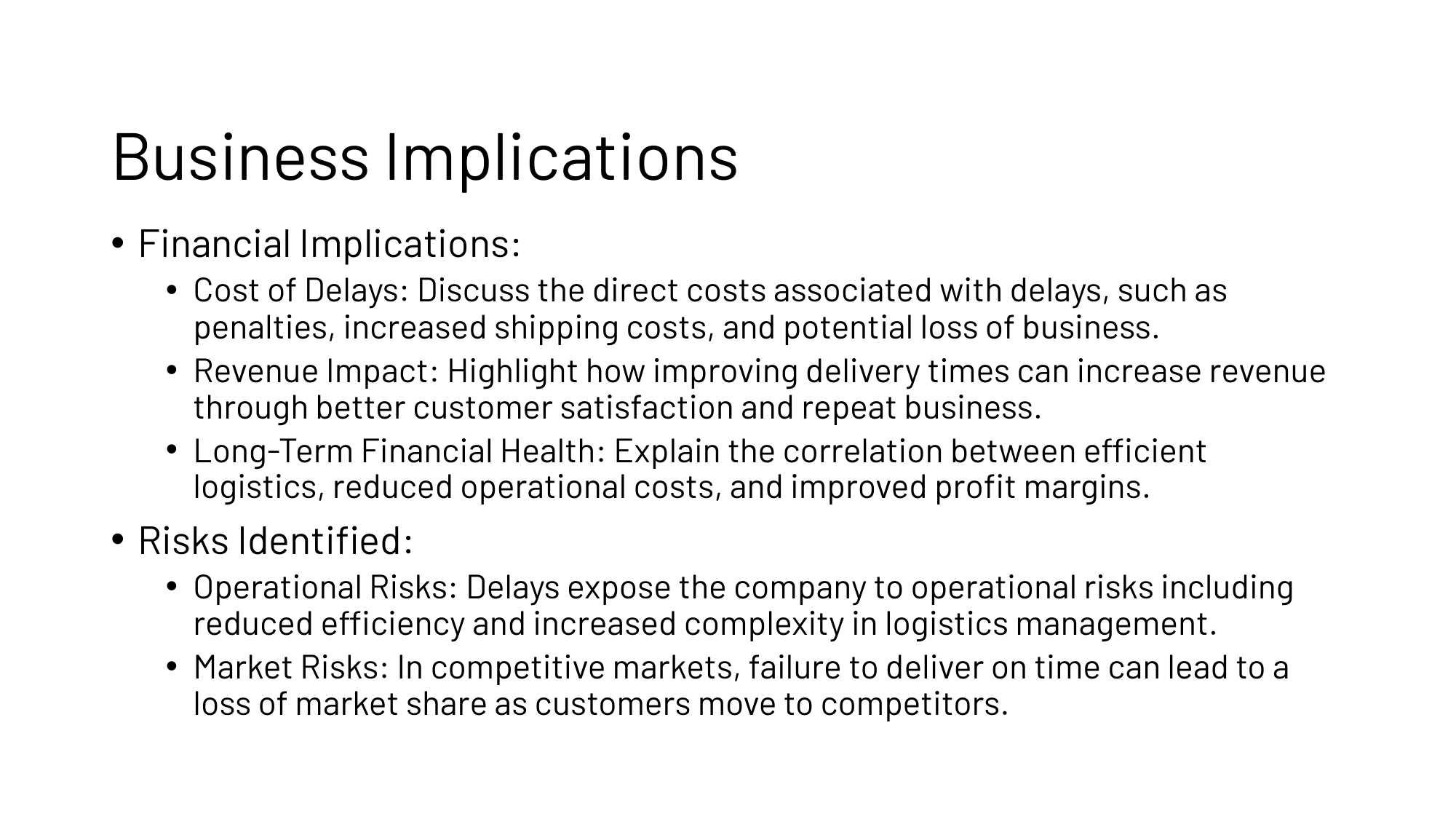

# Business Implications
Financial Implications:
Cost of Delays: Discuss the direct costs associated with delays, such as penalties, increased shipping costs, and potential loss of business.
Revenue Impact: Highlight how improving delivery times can increase revenue through better customer satisfaction and repeat business.
Long-Term Financial Health: Explain the correlation between efficient logistics, reduced operational costs, and improved profit margins.
Risks Identified:
Operational Risks: Delays expose the company to operational risks including reduced efficiency and increased complexity in logistics management.
Market Risks: In competitive markets, failure to deliver on time can lead to a loss of market share as customers move to competitors.